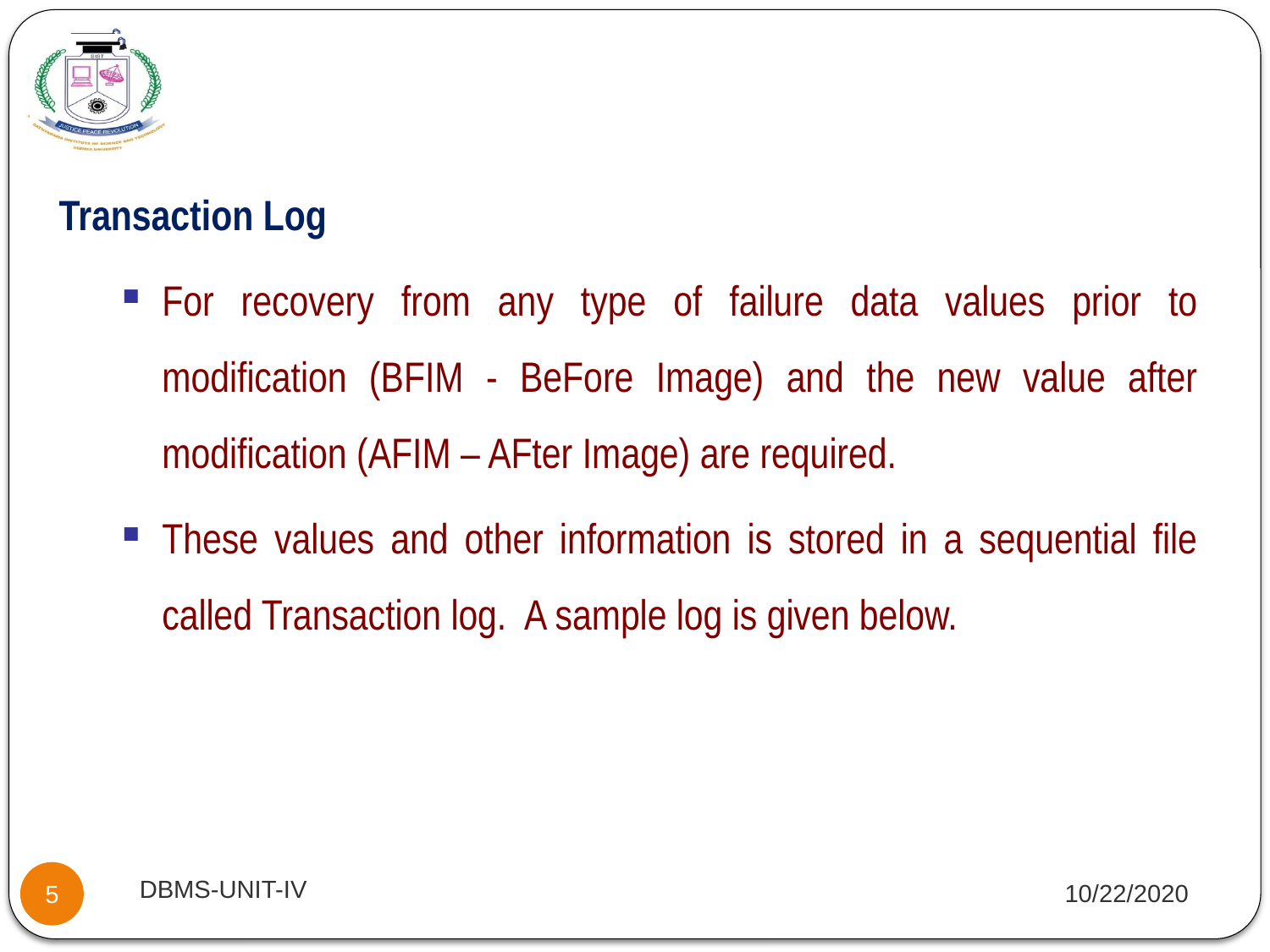

Transaction Log
For recovery from any type of failure data values prior to modification (BFIM - BeFore Image) and the new value after modification (AFIM – AFter Image) are required.
These values and other information is stored in a sequential file called Transaction log.  A sample log is given below.
DBMS-UNIT-IV
10/22/2020
5